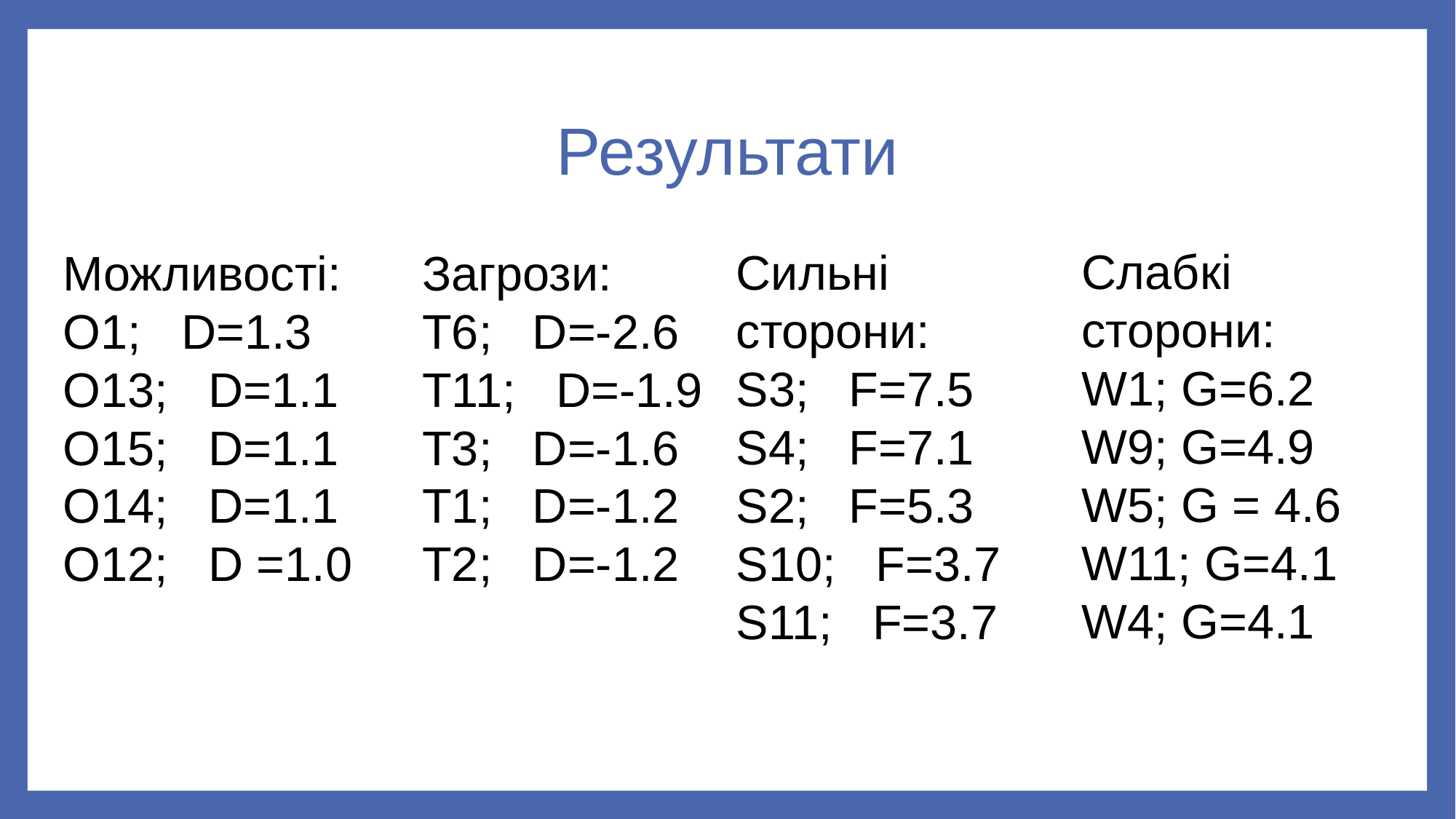

# Результати
Слабкі сторони:
W1; G=6.2
W9; G=4.9
W5; G = 4.6
W11; G=4.1
W4; G=4.1

Сильні сторони:
S3;   F=7.5
S4;   F=7.1
S2;   F=5.3
S10;   F=3.7
S11;   F=3.7

Можливості:
O1;   D=1.3
O13;   D=1.1
O15;   D=1.1
O14;   D=1.1
O12;   D =1.0
Загрози:
T6;   D=-2.6
T11;   D=-1.9
T3;   D=-1.6
T1;   D=-1.2
T2;   D=-1.2